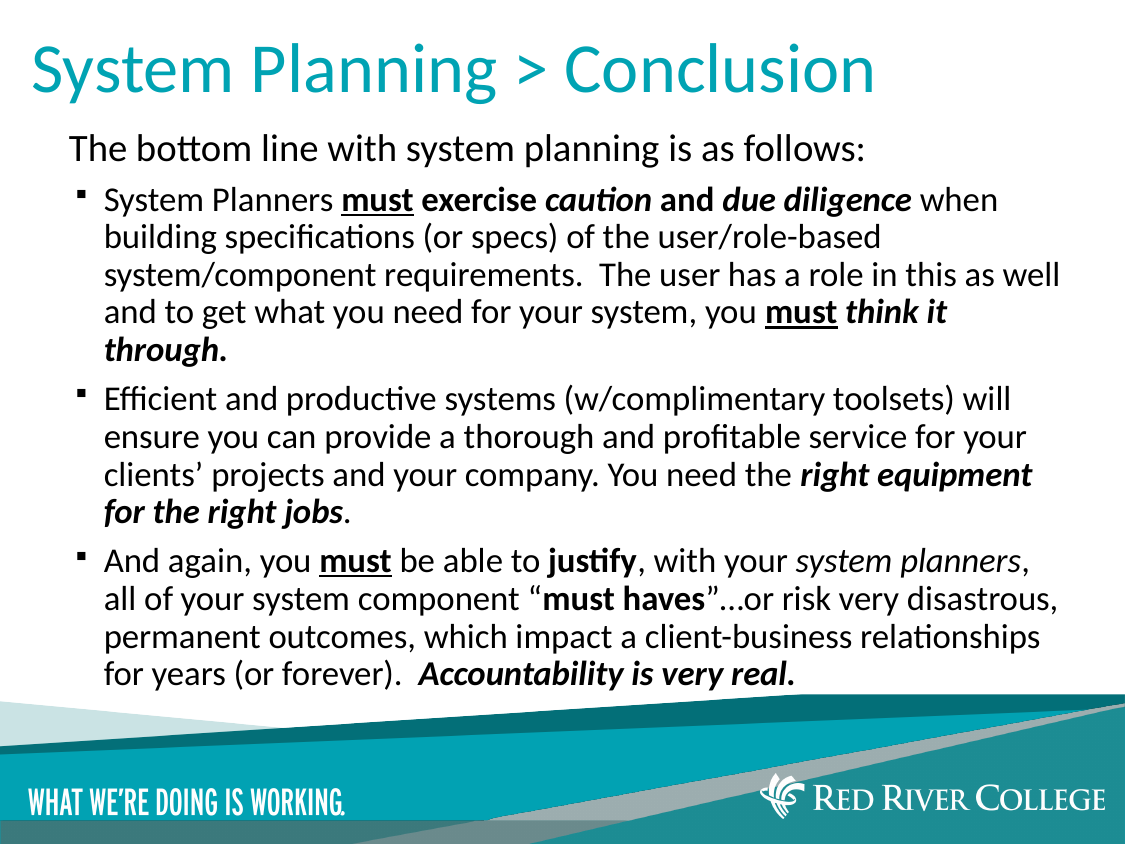

# System Planning > Conclusion
The bottom line with system planning is as follows:
System Planners must exercise caution and due diligence when building specifications (or specs) of the user/role-based system/component requirements.  The user has a role in this as well and to get what you need for your system, you must think it through.
Efficient and productive systems (w/complimentary toolsets) will ensure you can provide a thorough and profitable service for your clients’ projects and your company. You need the right equipment for the right jobs.
And again, you must be able to justify, with your system planners, all of your system component “must haves”…or risk very disastrous, permanent outcomes, which impact a client-business relationships for years (or forever).  Accountability is very real.